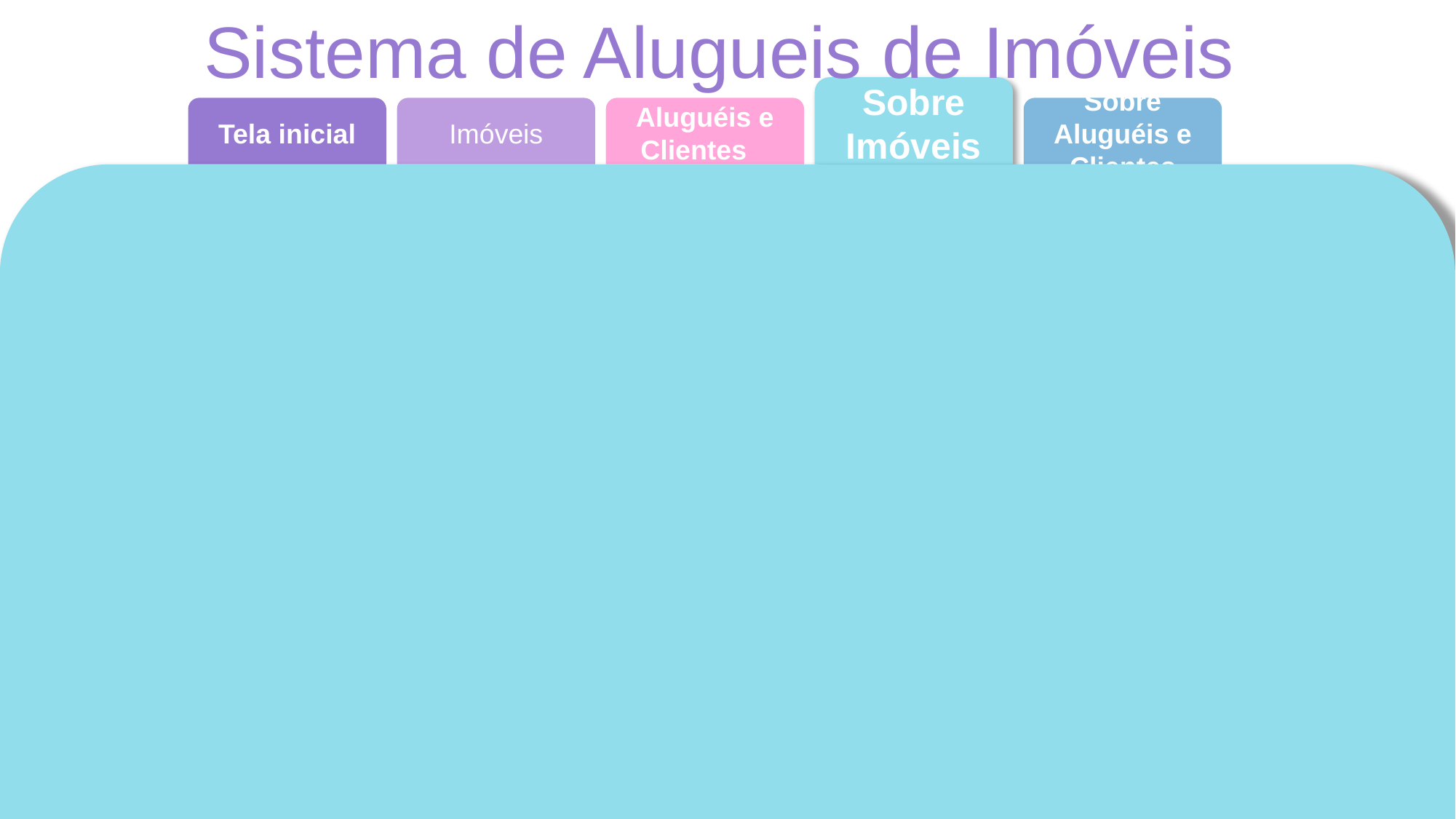

Sistema de Alugueis de Imóveis
Sobre Imóveis
Tela inicial
Imóveis
Aluguéis e Clientes 3
Sobre Aluguéis e Clientes